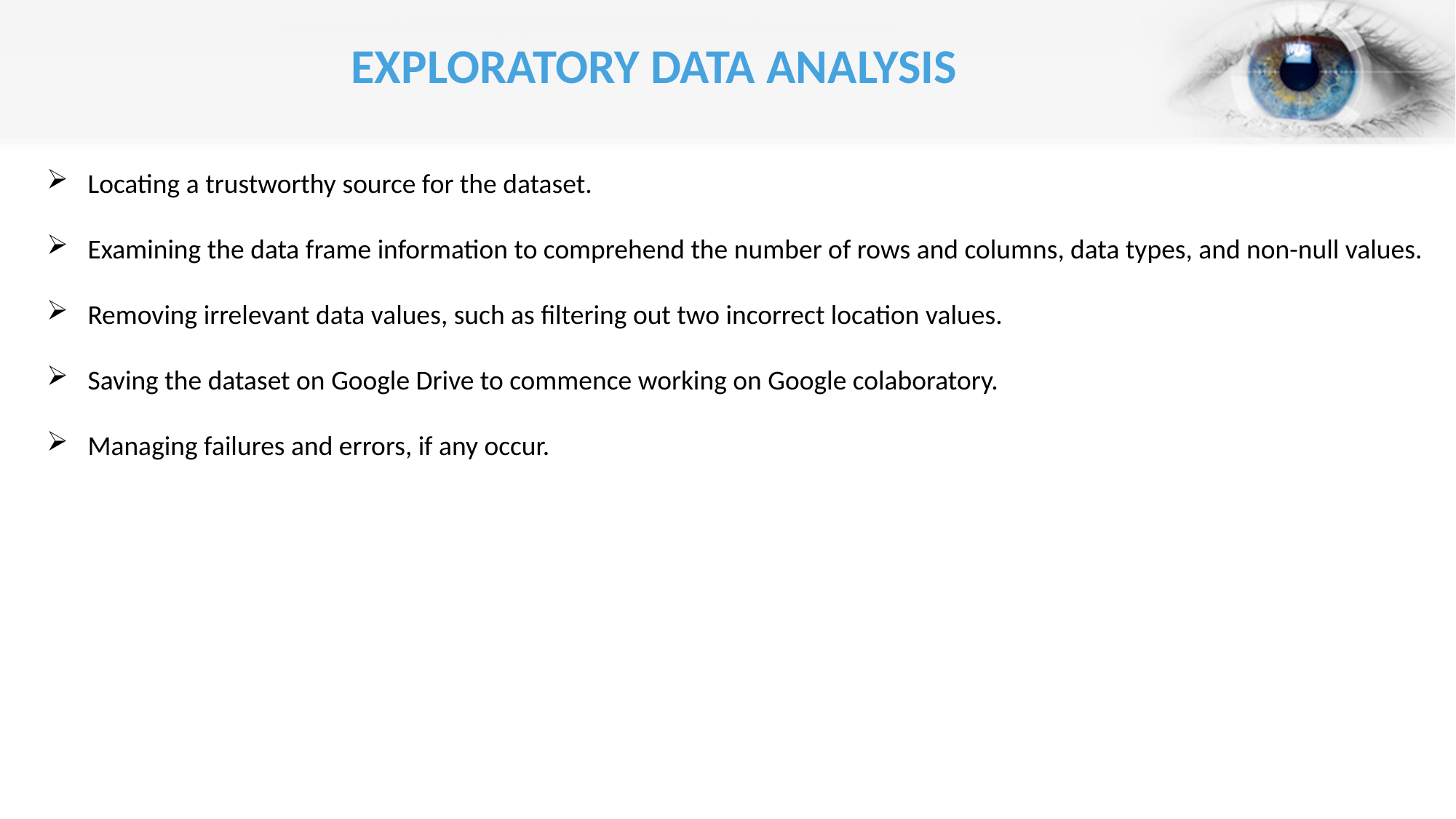

EXPLORATORY DATA ANALYSIS
Locating a trustworthy source for the dataset.

Examining the data frame information to comprehend the number of rows and columns, data types, and non-null values.

Removing irrelevant data values, such as filtering out two incorrect location values.

Saving the dataset on Google Drive to commence working on Google colaboratory.

Managing failures and errors, if any occur.